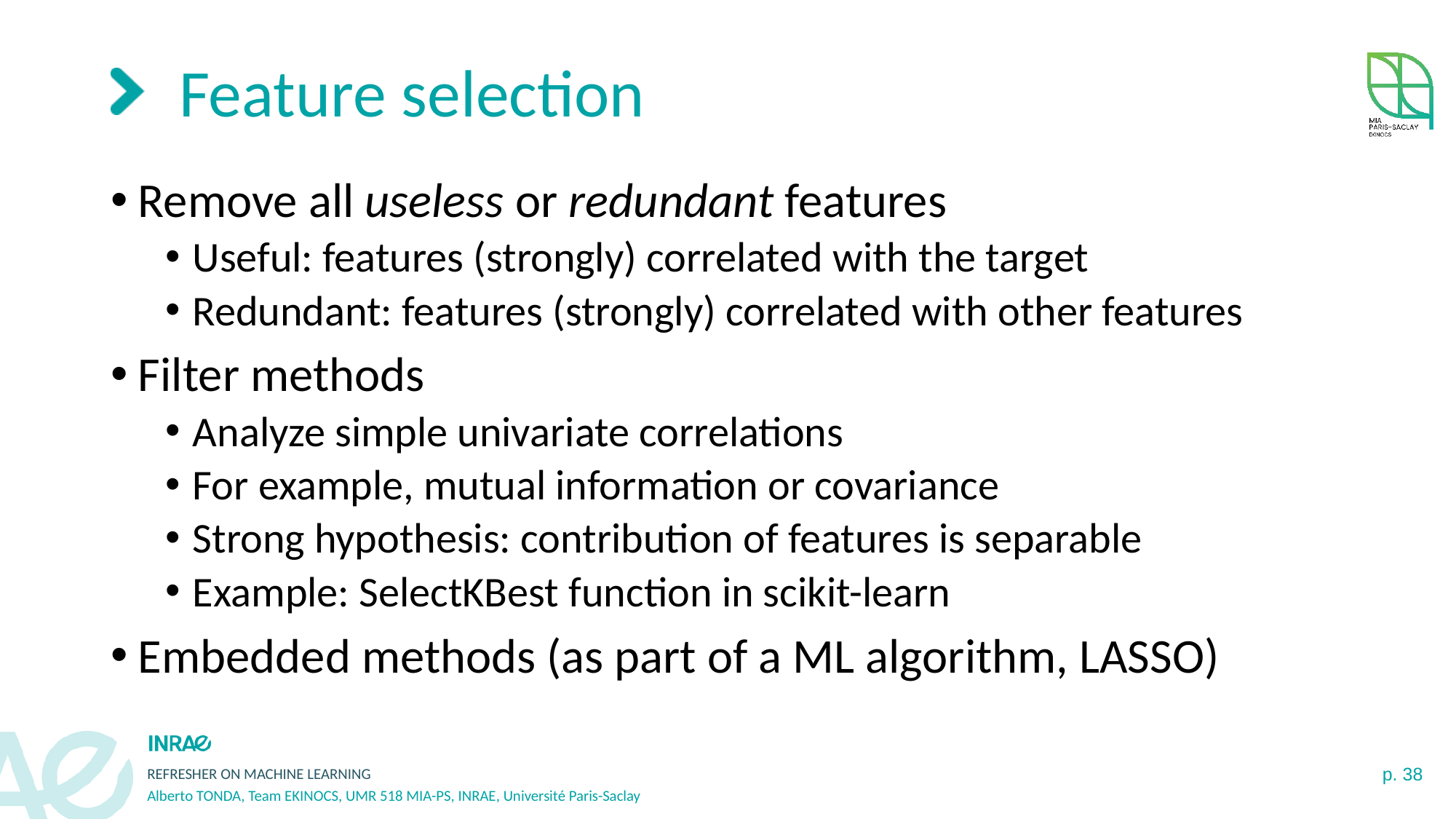

# Feature selection
Remove all useless or redundant features
Useful: features (strongly) correlated with the target
Redundant: features (strongly) correlated with other features
Filter methods
Analyze simple univariate correlations
For example, mutual information or covariance
Strong hypothesis: contribution of features is separable
Example: SelectKBest function in scikit-learn
Embedded methods (as part of a ML algorithm, LASSO)